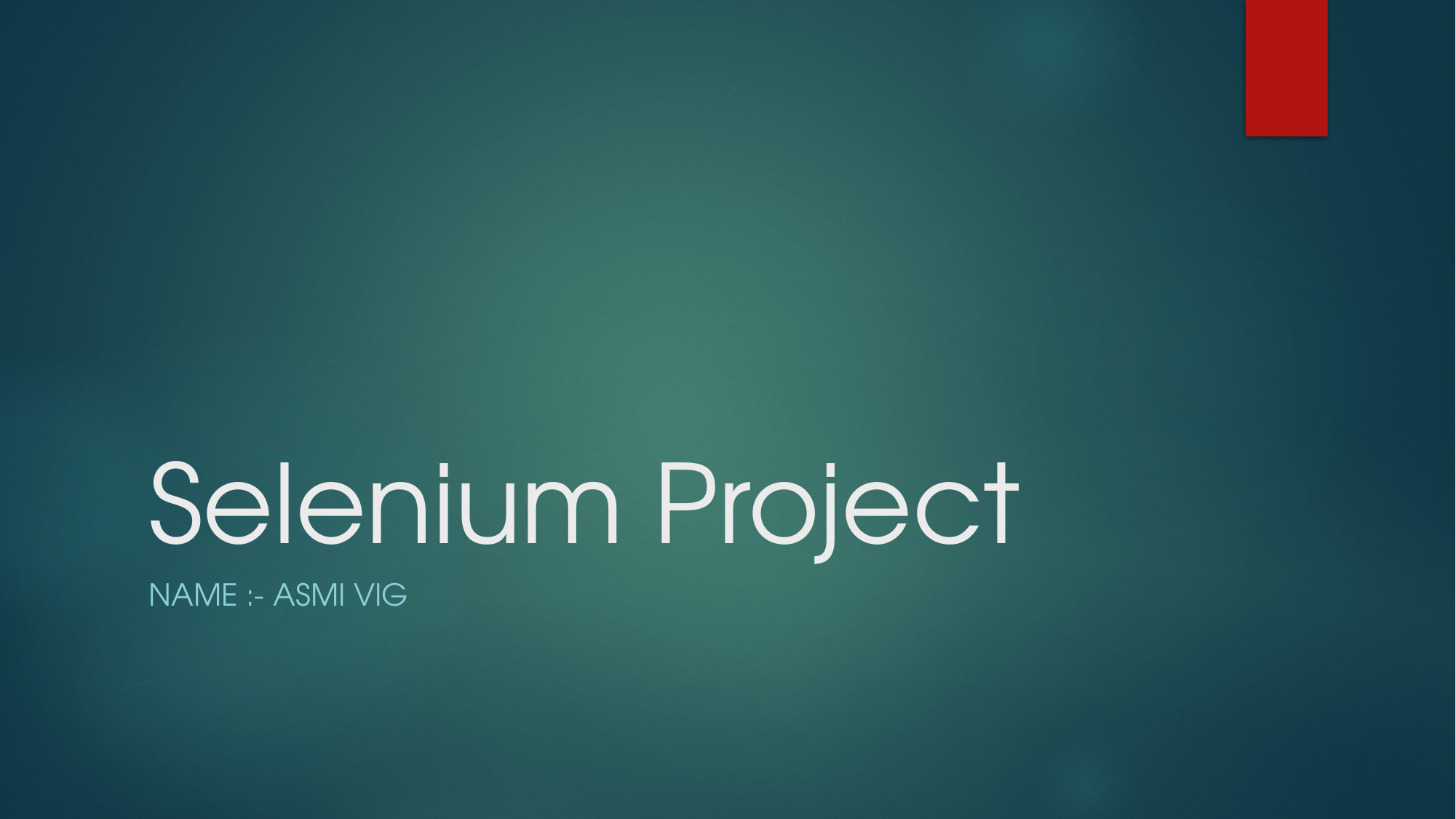

# Selenium Project
Name :- asmi vig